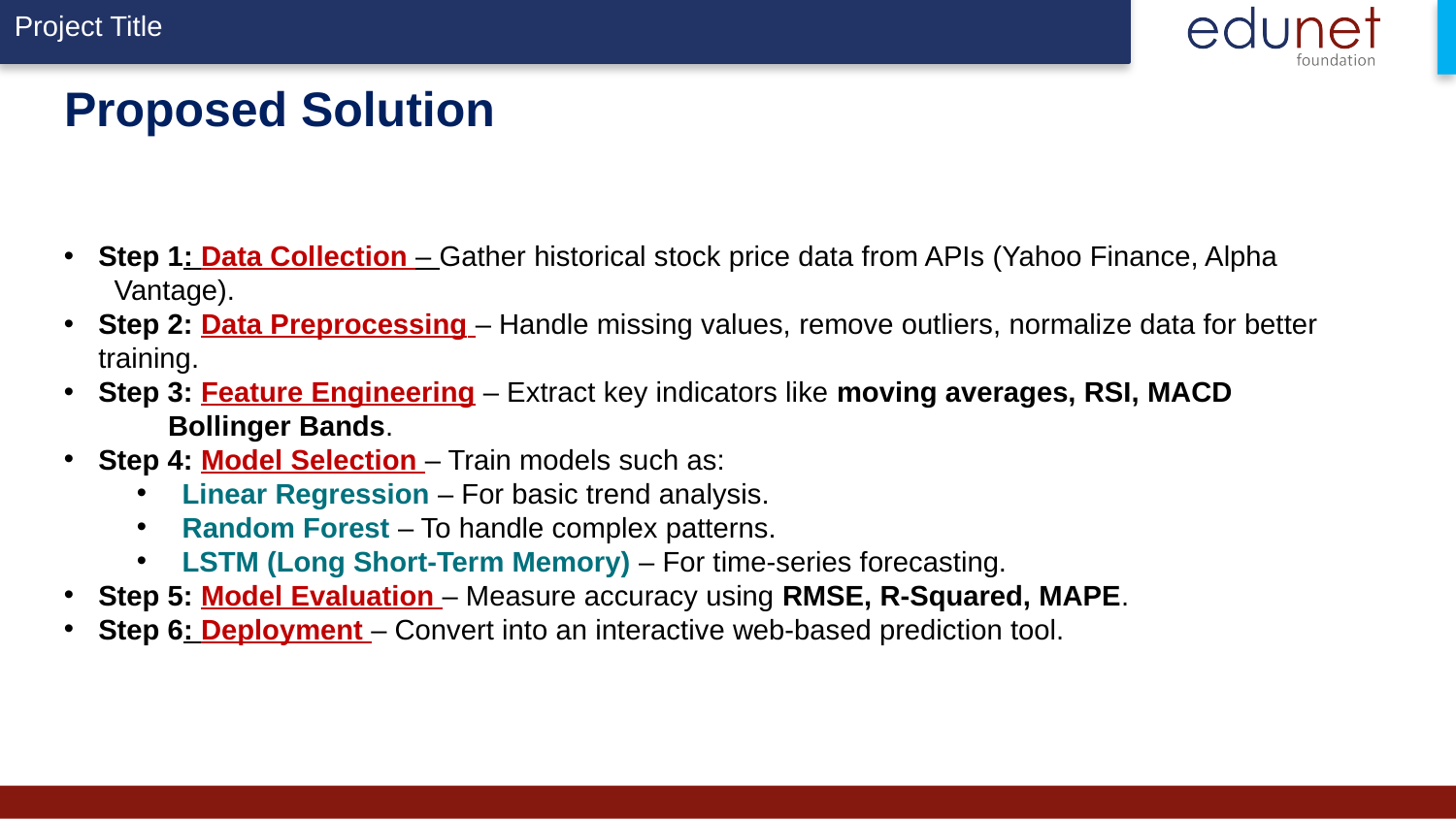

# Proposed Solution
Step 1: Data Collection – Gather historical stock price data from APIs (Yahoo Finance, Alpha            Vantage).
Step 2: Data Preprocessing – Handle missing values, remove outliers, normalize data for better training.
Step 3: Feature Engineering – Extract key indicators like moving averages, RSI, MACD
             Bollinger Bands.
Step 4: Model Selection – Train models such as:
Linear Regression – For basic trend analysis.
Random Forest – To handle complex patterns.
LSTM (Long Short-Term Memory) – For time-series forecasting.
Step 5: Model Evaluation – Measure accuracy using RMSE, R-Squared, MAPE.
Step 6: Deployment – Convert into an interactive web-based prediction tool.